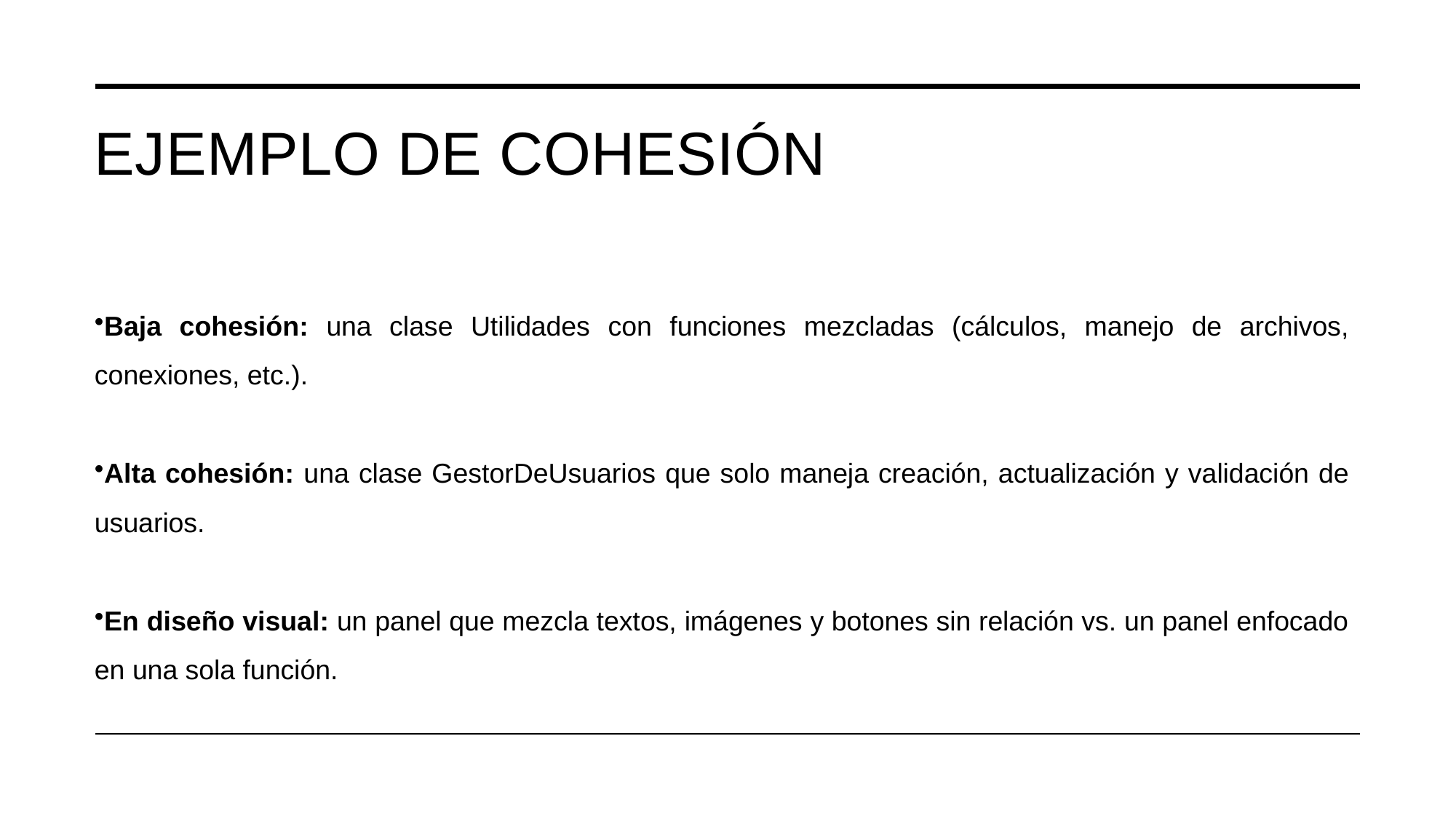

# Ejemplo de Cohesión
Baja cohesión: una clase Utilidades con funciones mezcladas (cálculos, manejo de archivos, conexiones, etc.).

Alta cohesión: una clase GestorDeUsuarios que solo maneja creación, actualización y validación de usuarios.

En diseño visual: un panel que mezcla textos, imágenes y botones sin relación vs. un panel enfocado en una sola función.